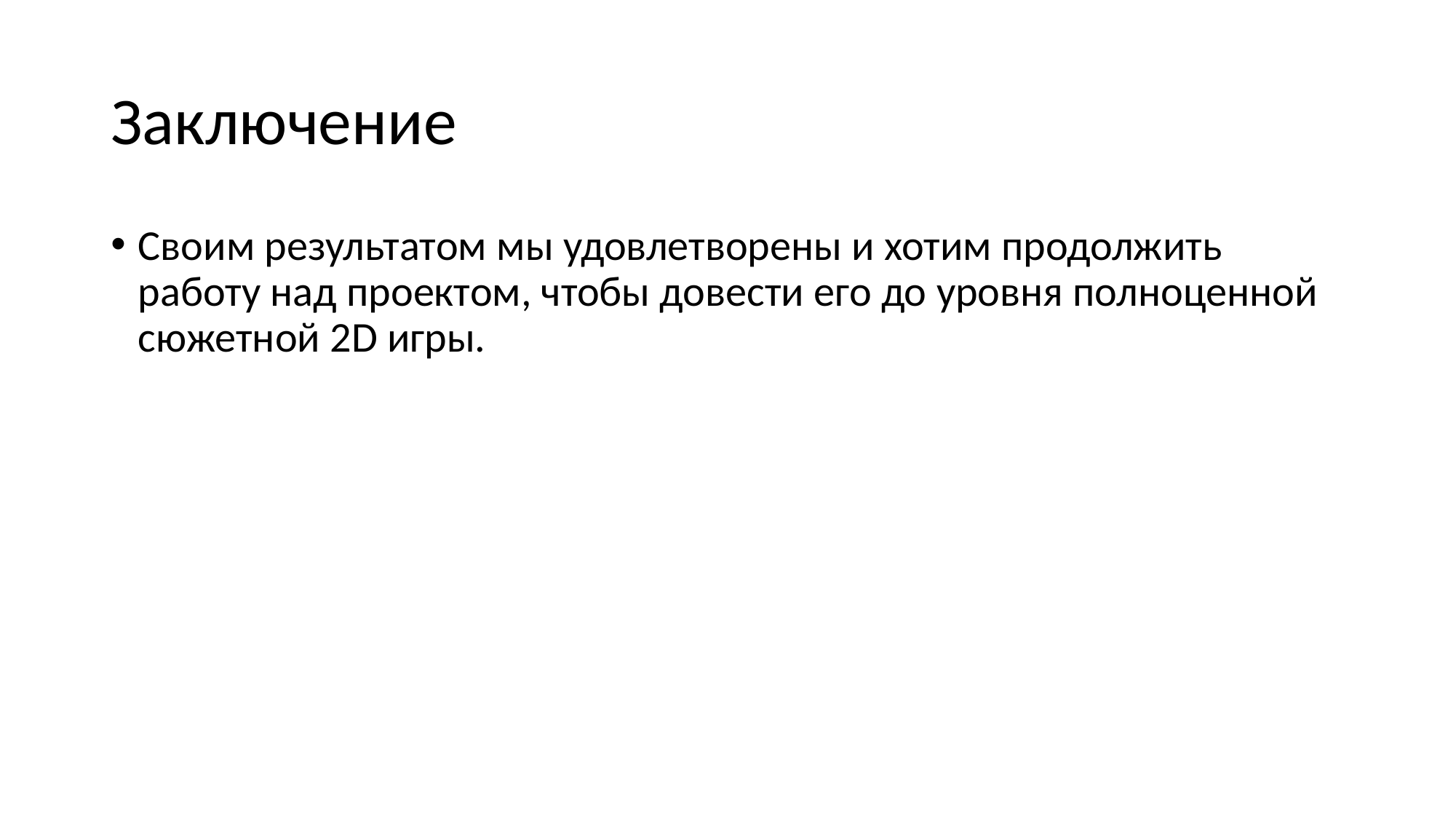

# Заключение
Своим результатом мы удовлетворены и хотим продолжить работу над проектом, чтобы довести его до уровня полноценной сюжетной 2D игры.